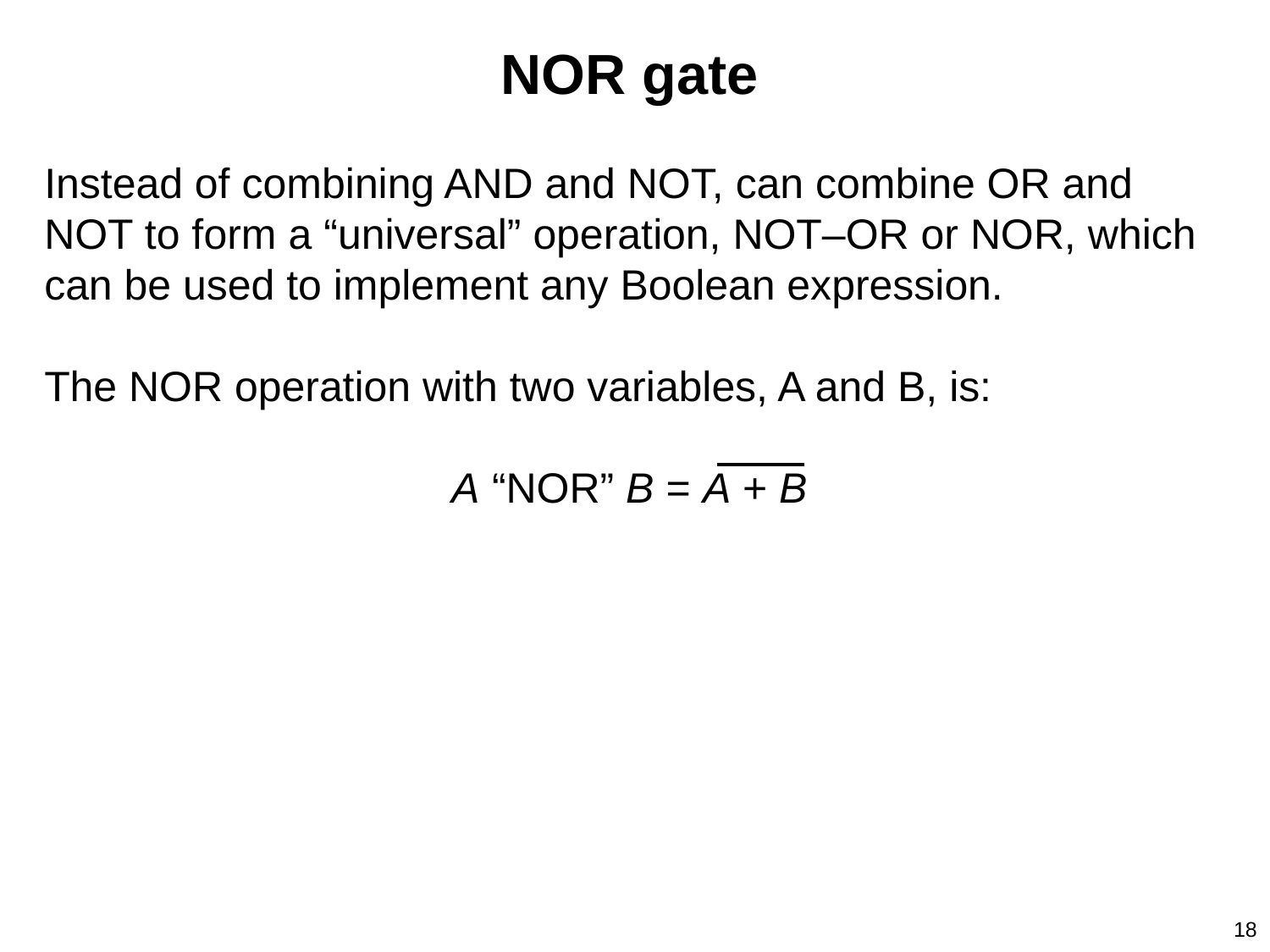

NOR gate

Instead of combining AND and NOT, can combine OR and NOT to form a “universal” operation, NOT–OR or NOR, which can be used to implement any Boolean expression.

The NOR operation with two variables, A and B, is:

A “NOR” B = A + B
18